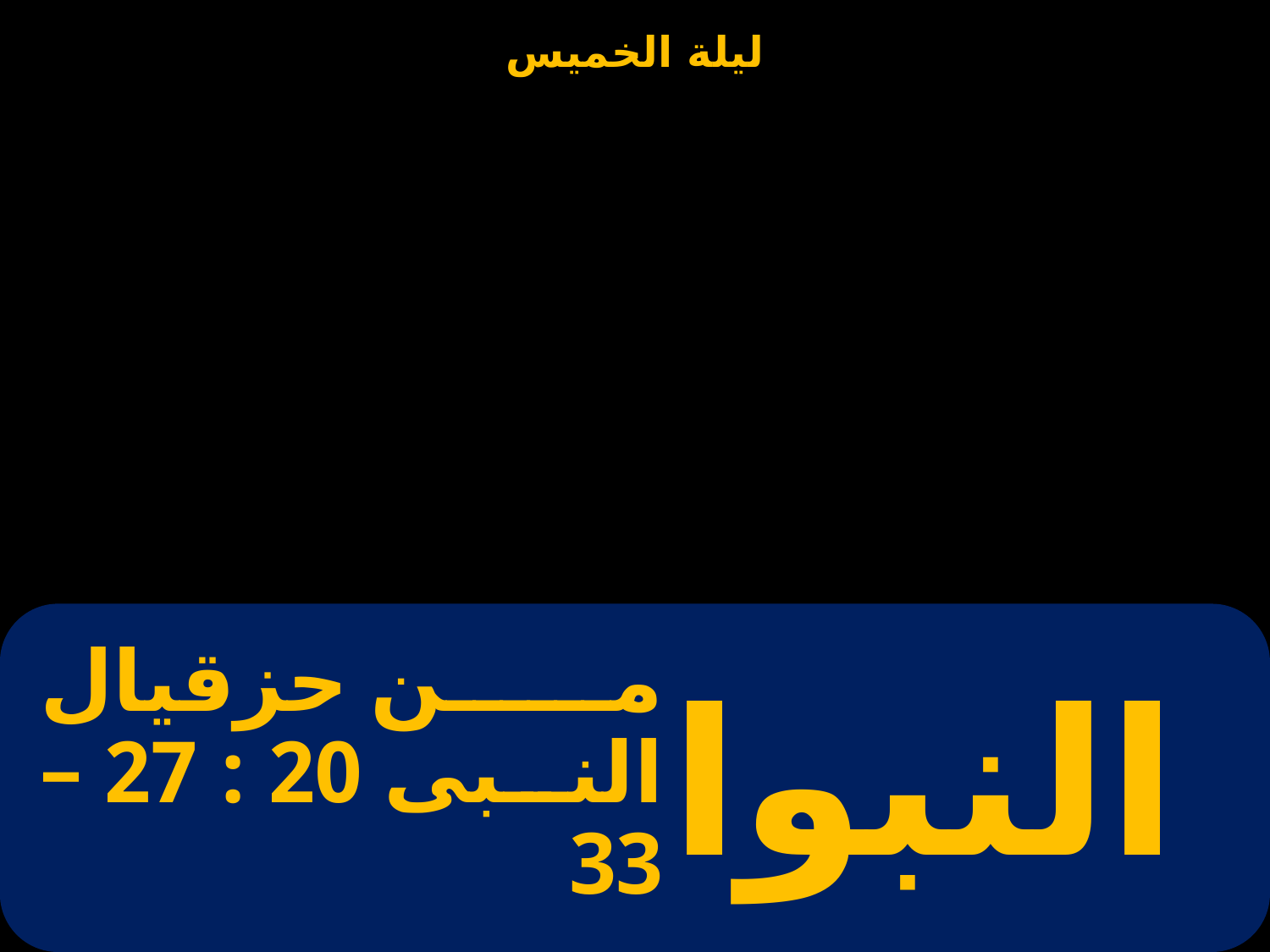

# من حزقيال النبى 20 : 27 – 33